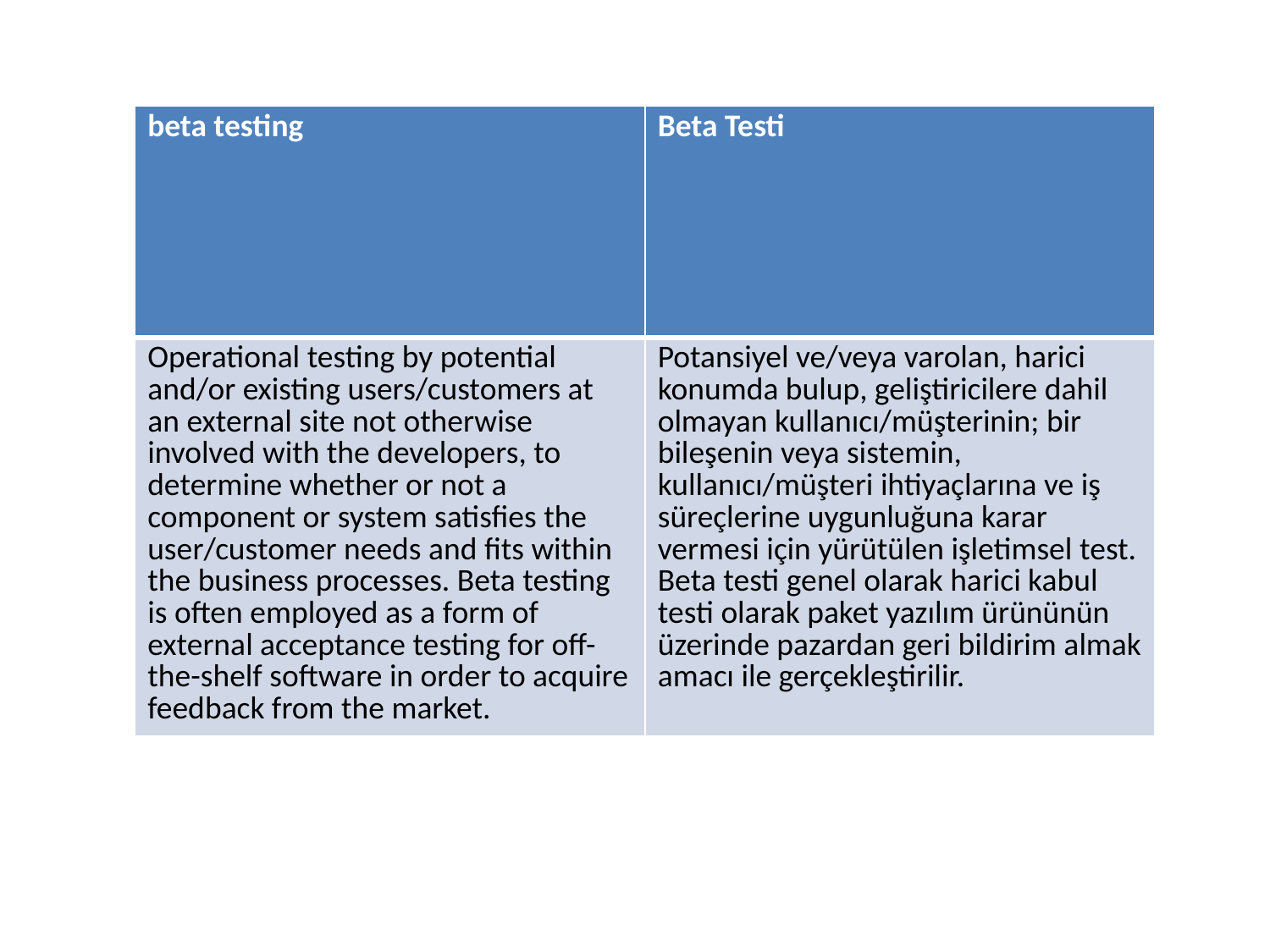

| beta testing | Beta Testi |
| --- | --- |
| Operational testing by potential and/or existing users/customers at an external site not otherwise involved with the developers, to determine whether or not a component or system satisfies the user/customer needs and fits within the business processes. Beta testing is often employed as a form of external acceptance testing for off-the-shelf software in order to acquire feedback from the market. | Potansiyel ve/veya varolan, harici konumda bulup, geliştiricilere dahil olmayan kullanıcı/müşterinin; bir bileşenin veya sistemin, kullanıcı/müşteri ihtiyaçlarına ve iş süreçlerine uygunluğuna karar vermesi için yürütülen işletimsel test. Beta testi genel olarak harici kabul testi olarak paket yazılım ürününün üzerinde pazardan geri bildirim almak amacı ile gerçekleştirilir. |